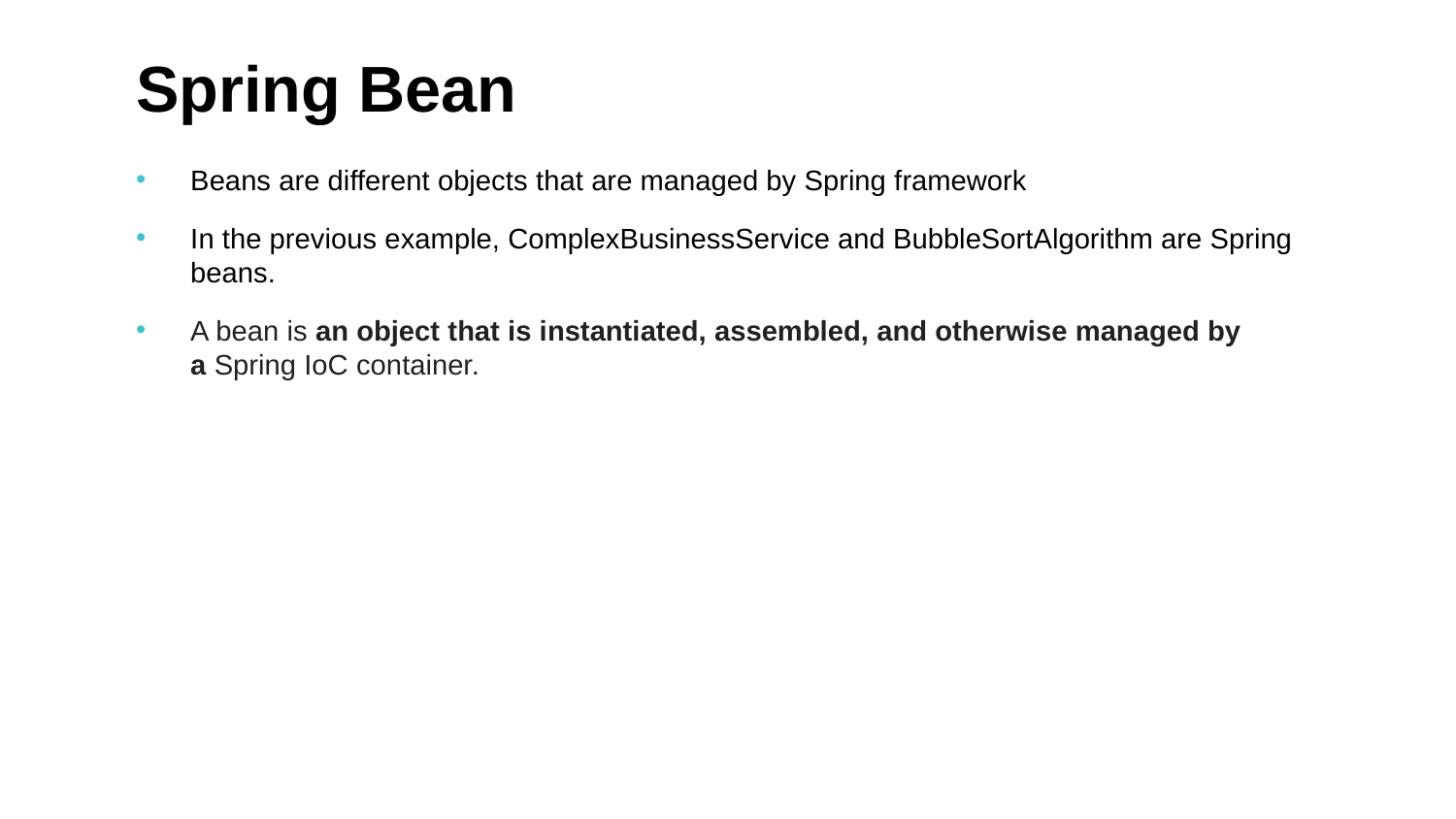

# Spring Bean
Beans are different objects that are managed by Spring framework
In the previous example, ComplexBusinessService and BubbleSortAlgorithm are Spring beans.
A bean is an object that is instantiated, assembled, and otherwise managed by a Spring IoC container.